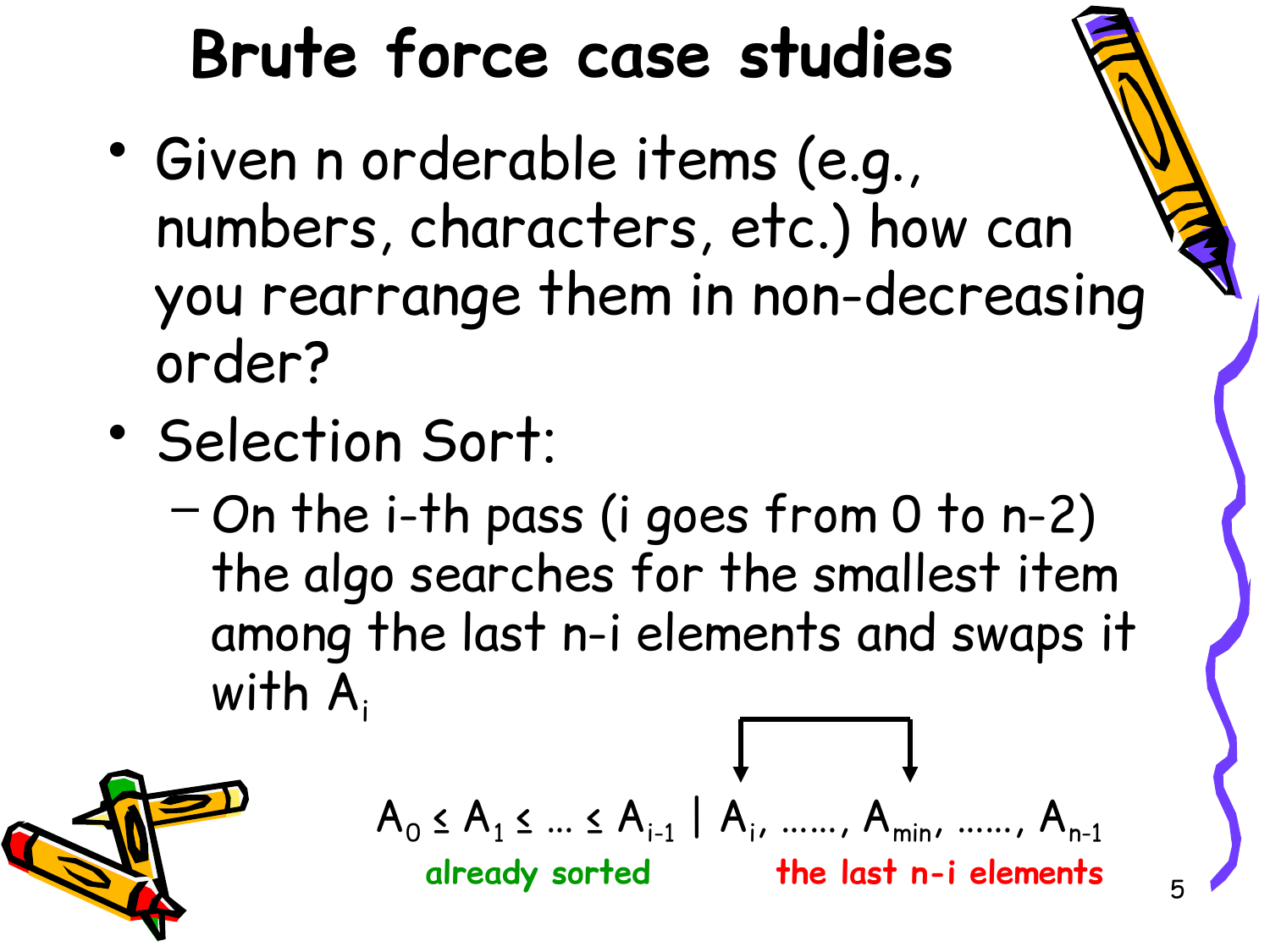

# Brute force case studies
Given n orderable items (e.g., numbers, characters, etc.) how can you rearrange them in non-decreasing order?
Selection Sort:
On the i-th pass (i goes from 0 to n-2) the algo searches for the smallest item among the last n-i elements and swaps it with Ai
A0 ≤ A1 ≤ … ≤ Ai-1 | Ai, ……, Amin, ……, An-1
already sorted
the last n-i elements
5